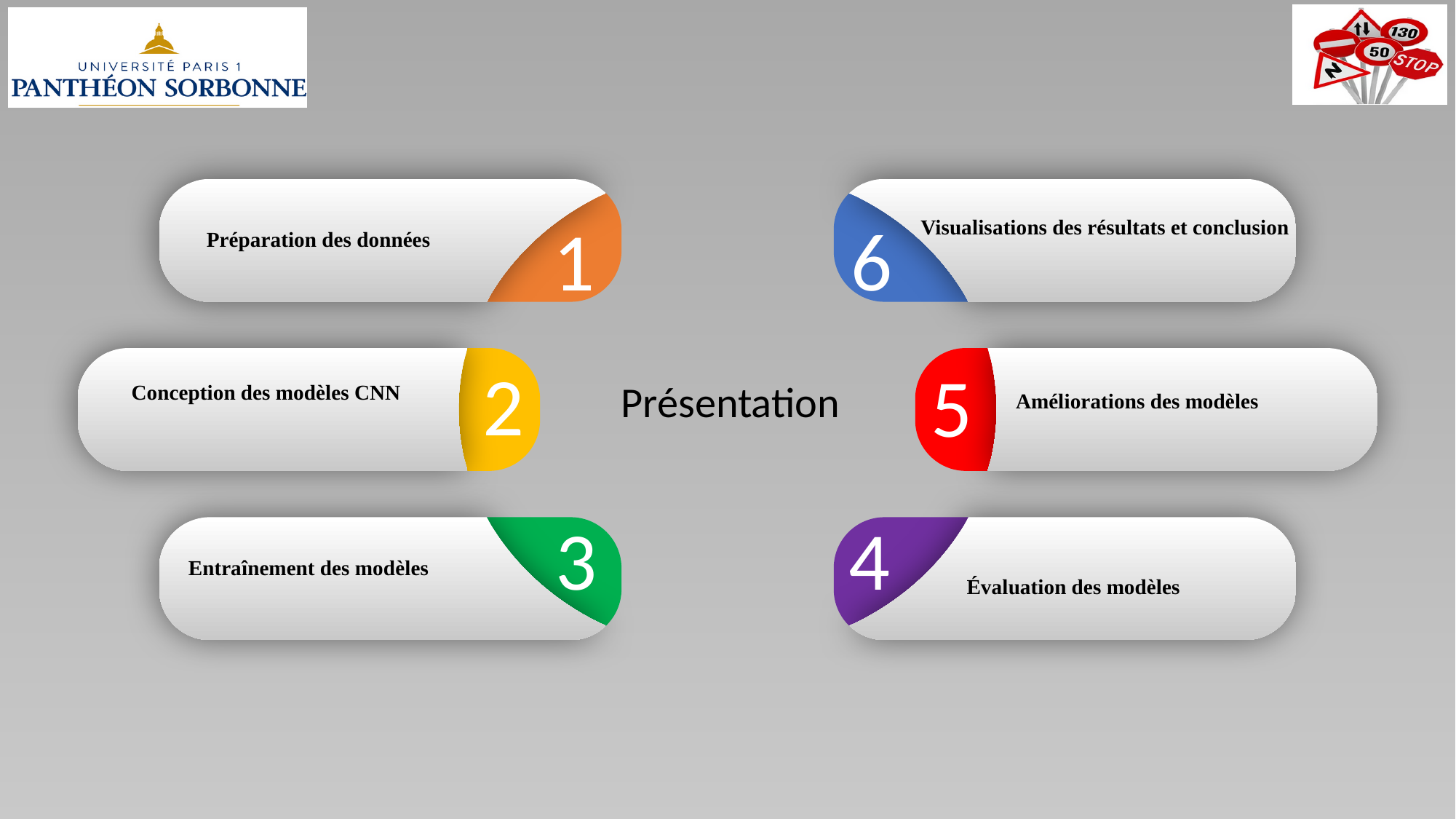

Préparation des données

1
6
Visualisations des résultats et conclusion

2

5
Présentation
Conception des modèles CNN
Améliorations des modèles
3
4

Entraînement des modèles

Évaluation des modèles